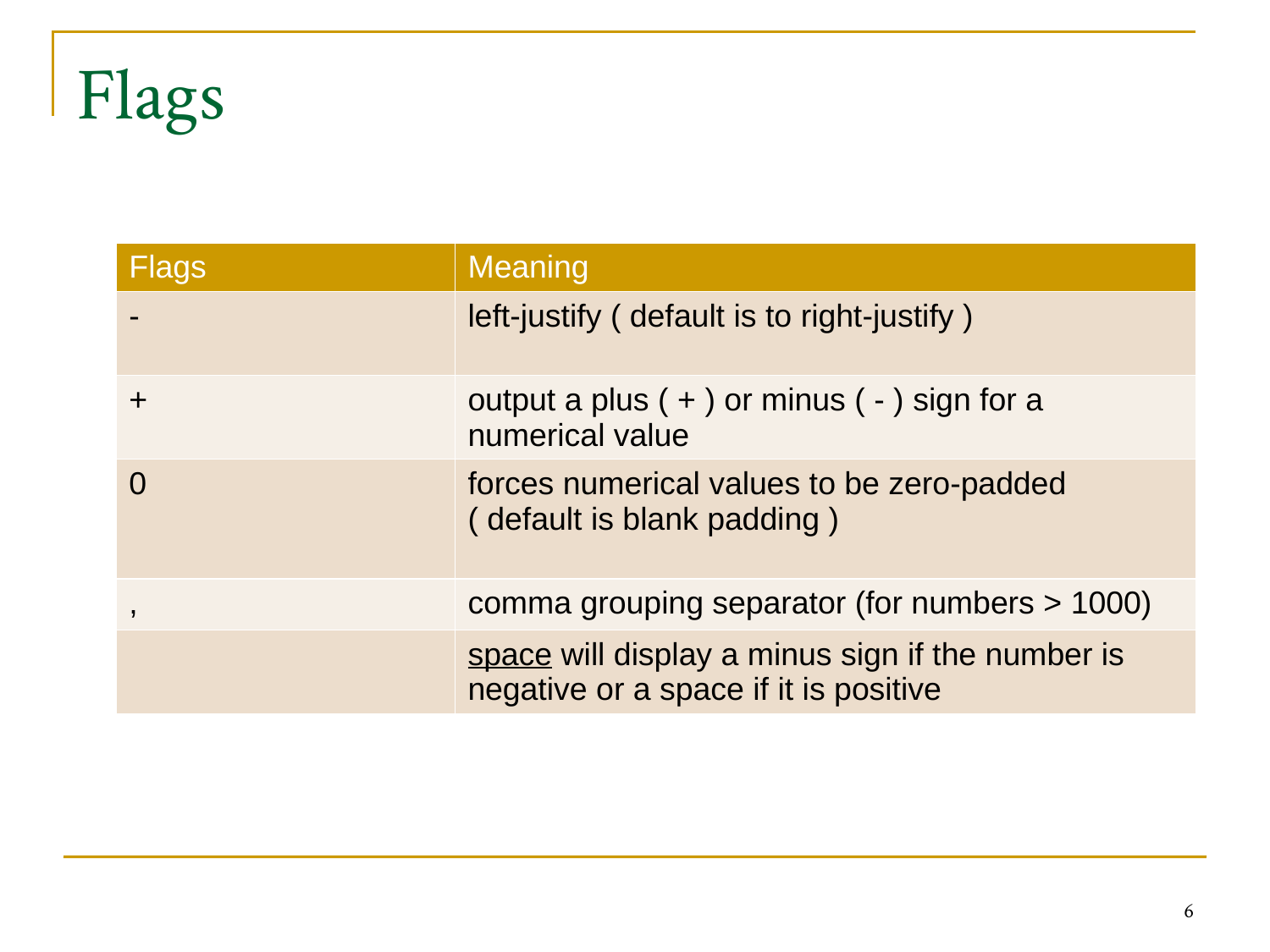

# Flags
| Flags | Meaning |
| --- | --- |
| - | left-justify ( default is to right-justify ) |
| + | output a plus ( + ) or minus ( - ) sign for a numerical value |
| 0 | forces numerical values to be zero-padded ( default is blank padding ) |
| , | comma grouping separator (for numbers > 1000) |
|  | space will display a minus sign if the number is negative or a space if it is positive |
6